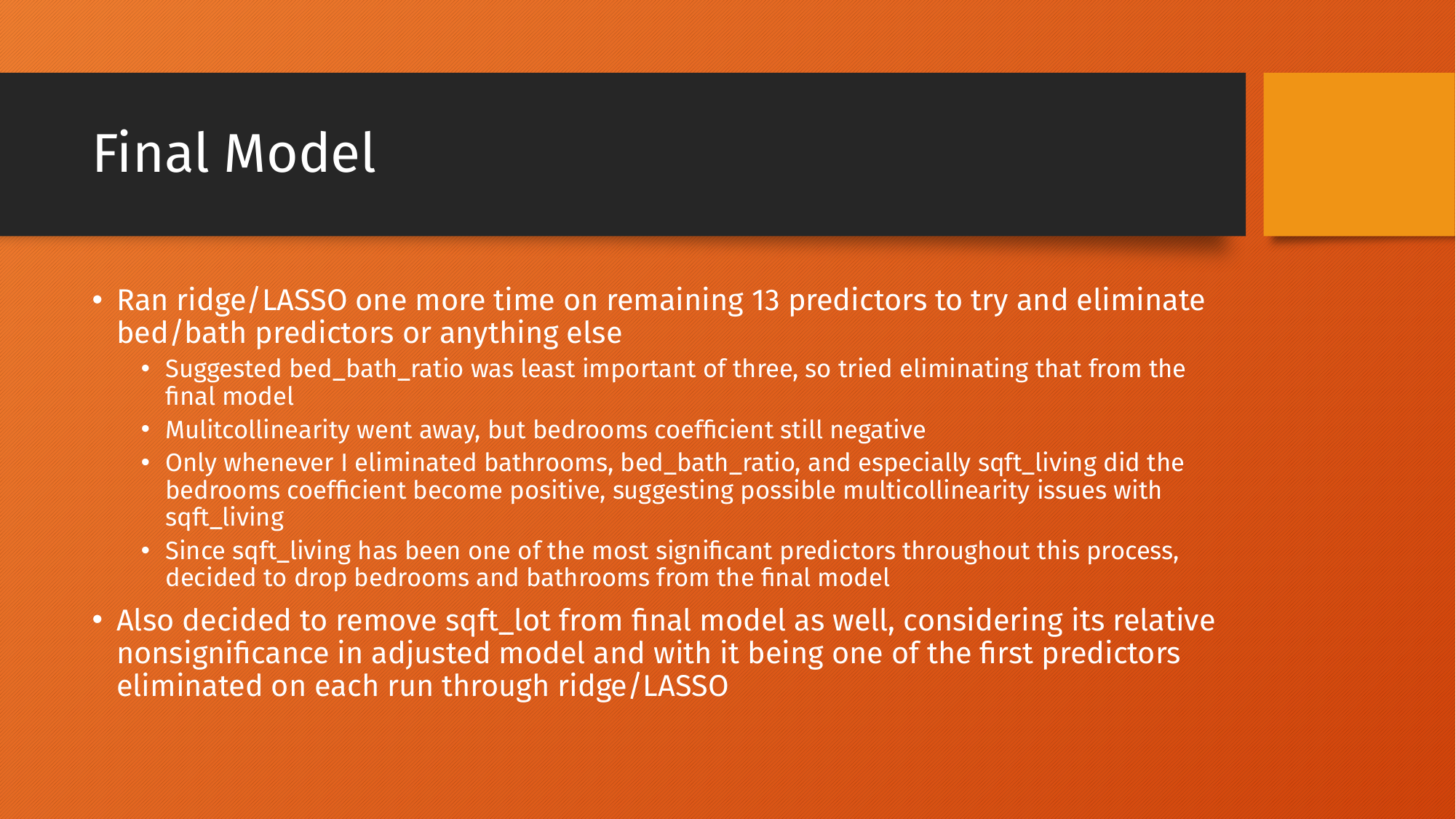

# Final Model
Ran ridge/LASSO one more time on remaining 13 predictors to try and eliminate bed/bath predictors or anything else
Suggested bed_bath_ratio was least important of three, so tried eliminating that from the final model
Mulitcollinearity went away, but bedrooms coefficient still negative
Only whenever I eliminated bathrooms, bed_bath_ratio, and especially sqft_living did the bedrooms coefficient become positive, suggesting possible multicollinearity issues with sqft_living
Since sqft_living has been one of the most significant predictors throughout this process, decided to drop bedrooms and bathrooms from the final model
Also decided to remove sqft_lot from final model as well, considering its relative nonsignificance in adjusted model and with it being one of the first predictors eliminated on each run through ridge/LASSO